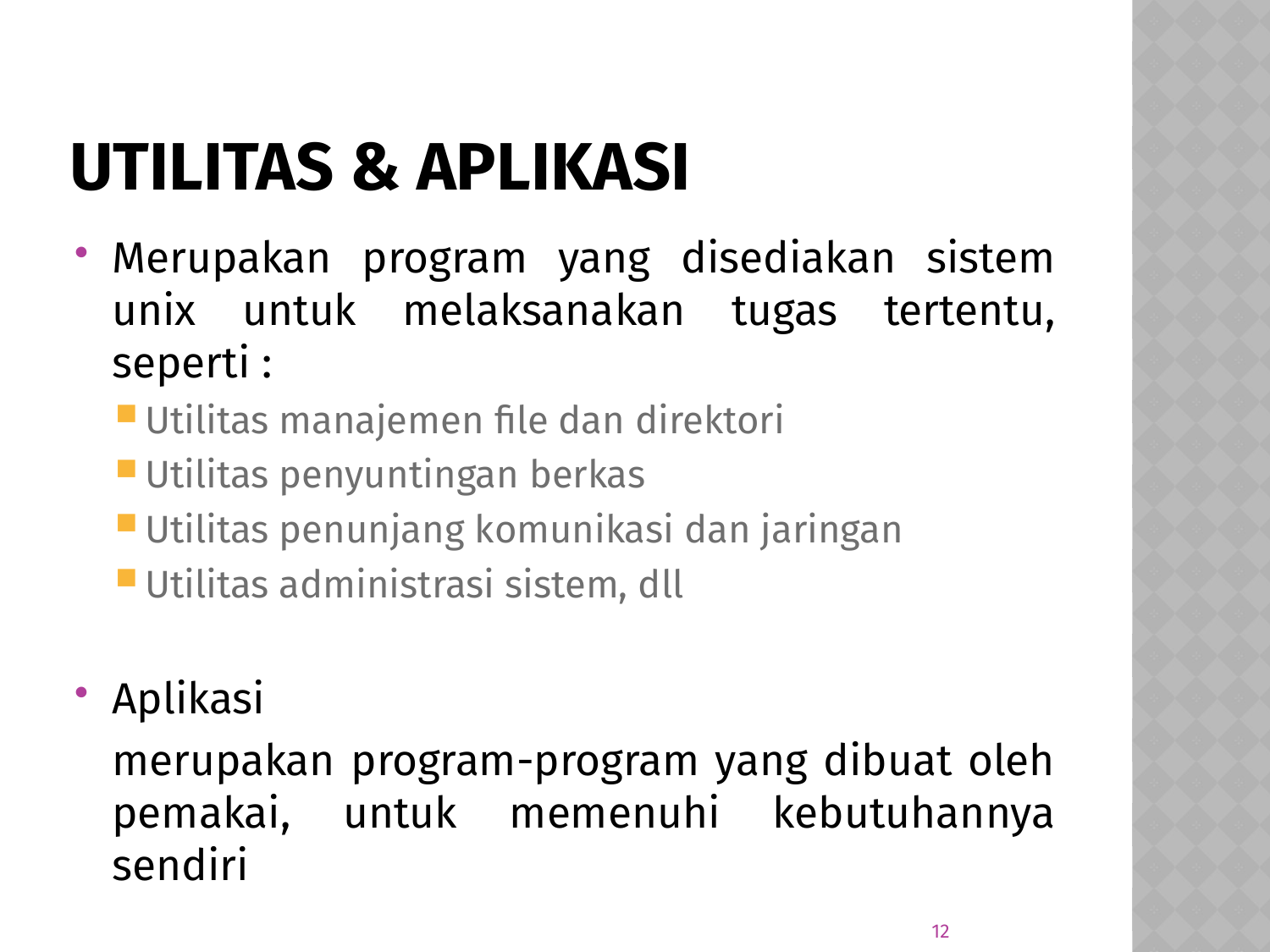

# UTILITAS & Aplikasi
Merupakan program yang disediakan sistem unix untuk melaksanakan tugas tertentu, seperti :
Utilitas manajemen file dan direktori
Utilitas penyuntingan berkas
Utilitas penunjang komunikasi dan jaringan
Utilitas administrasi sistem, dll

Aplikasi
	merupakan program-program yang dibuat oleh pemakai, untuk memenuhi kebutuhannya sendiri
12